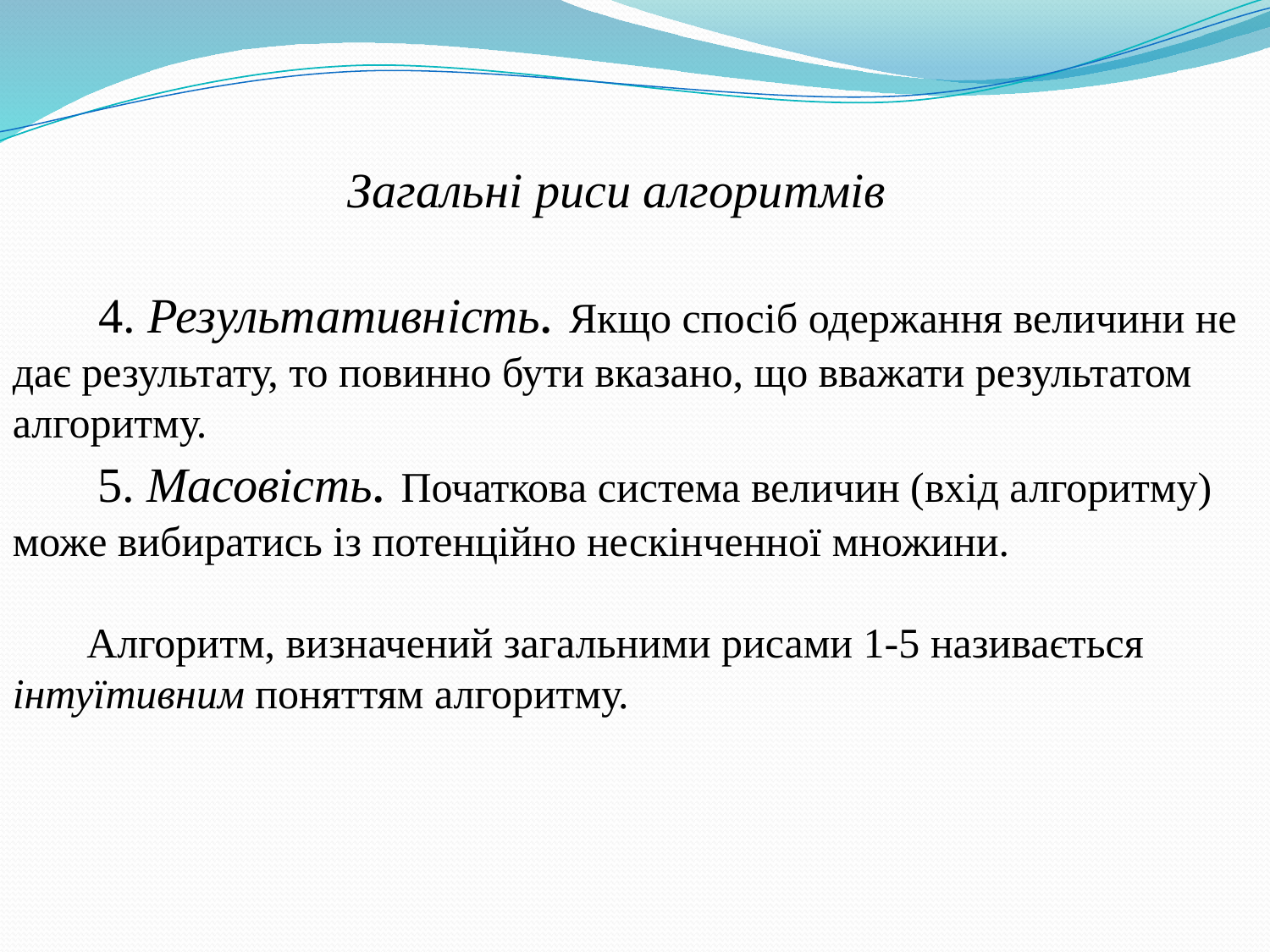

Загальні риси алгоритмів

       4. Результативність. Якщо спосіб одержання величини не дає результату, то повинно бути вказано, що вважати результатом алгоритму.
      5. Масовість. Початкова система величин (вхід алгоритму) може вибиратись із потенційно нескінченної множини.

       Алгоритм, визначений загальними рисами 1-5 називається інтуїтивним поняттям алгоритму.